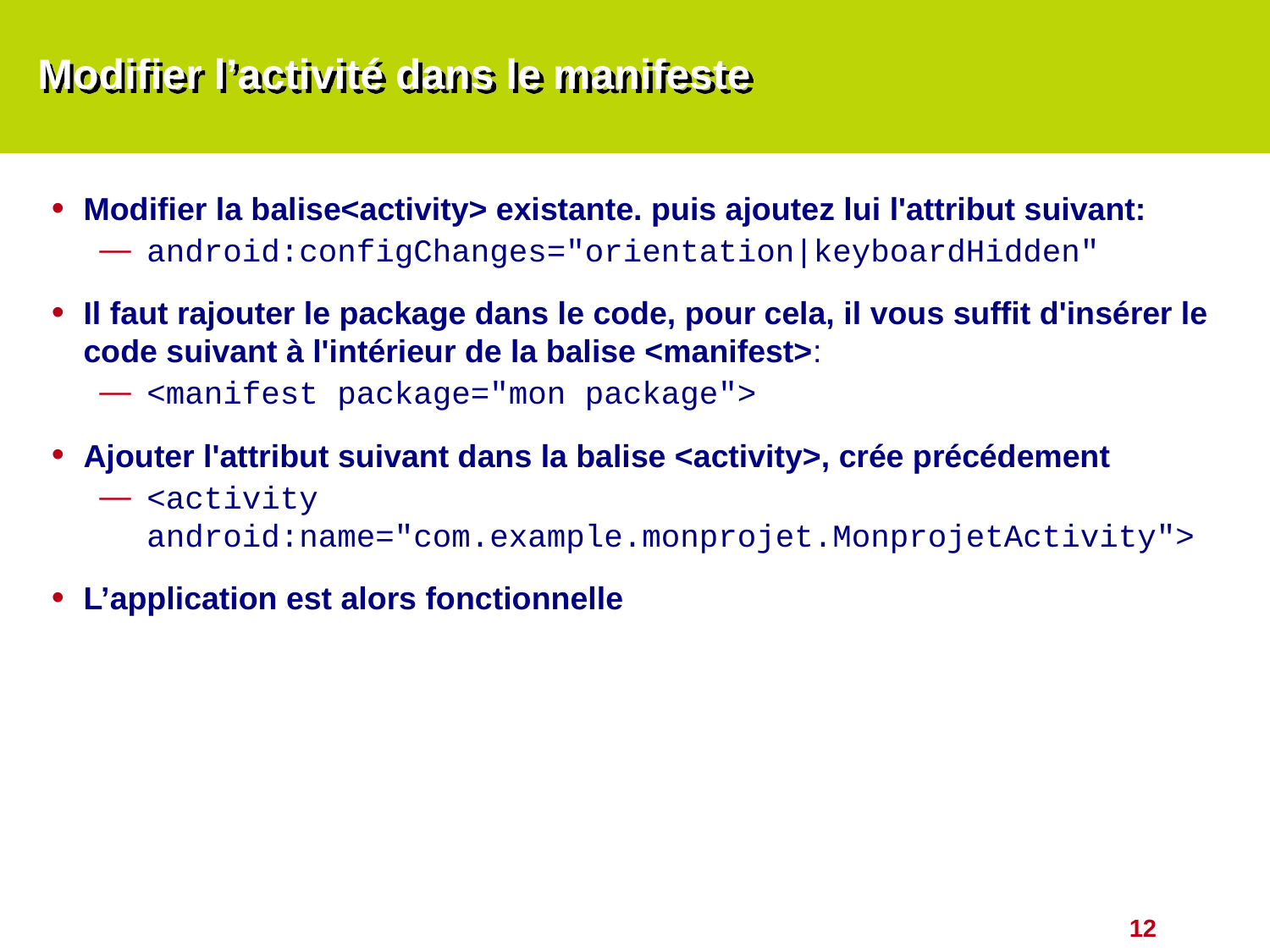

# Modifier l’activité dans le manifeste
Modifier la balise<activity> existante. puis ajoutez lui l'attribut suivant:
android:configChanges="orientation|keyboardHidden"
Il faut rajouter le package dans le code, pour cela, il vous suffit d'insérer le code suivant à l'intérieur de la balise <manifest>:
<manifest package="mon package">
Ajouter l'attribut suivant dans la balise <activity>, crée précédement
<activity android:name="com.example.monprojet.MonprojetActivity">
L’application est alors fonctionnelle